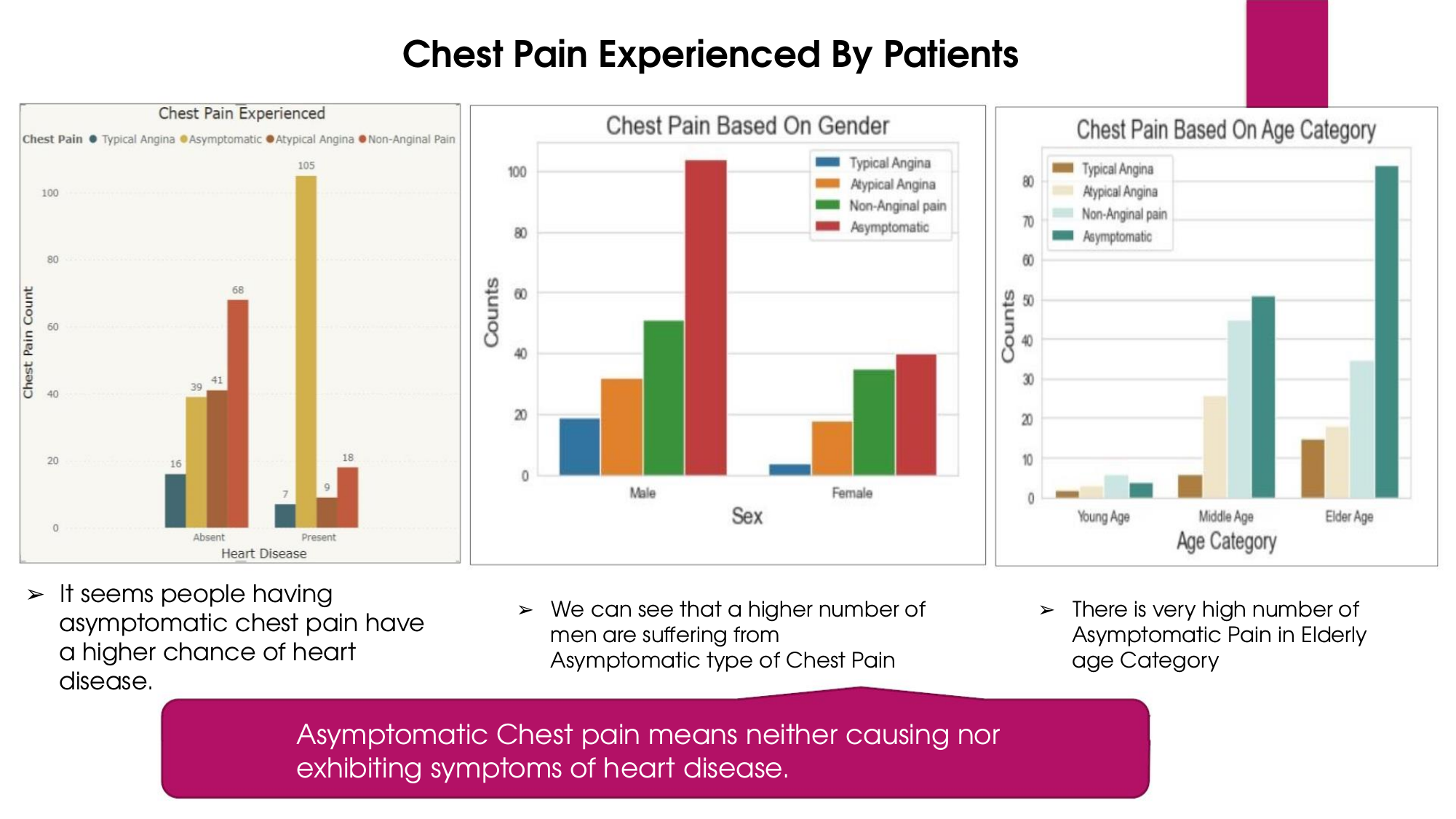

Chest Pain Experienced By Patients
➢ It seems people having
➢ We can see that a higher number of
➢ There is very high number of
Asymptomatic Pain in Elderly
age Category
asymptomatic chest pain have
a higher chance of heart
disease.
men are suffering from
Asymptomatic type of Chest Pain
Asymptomatic Chest pain means neither causing nor
exhibiting symptoms of heart disease.